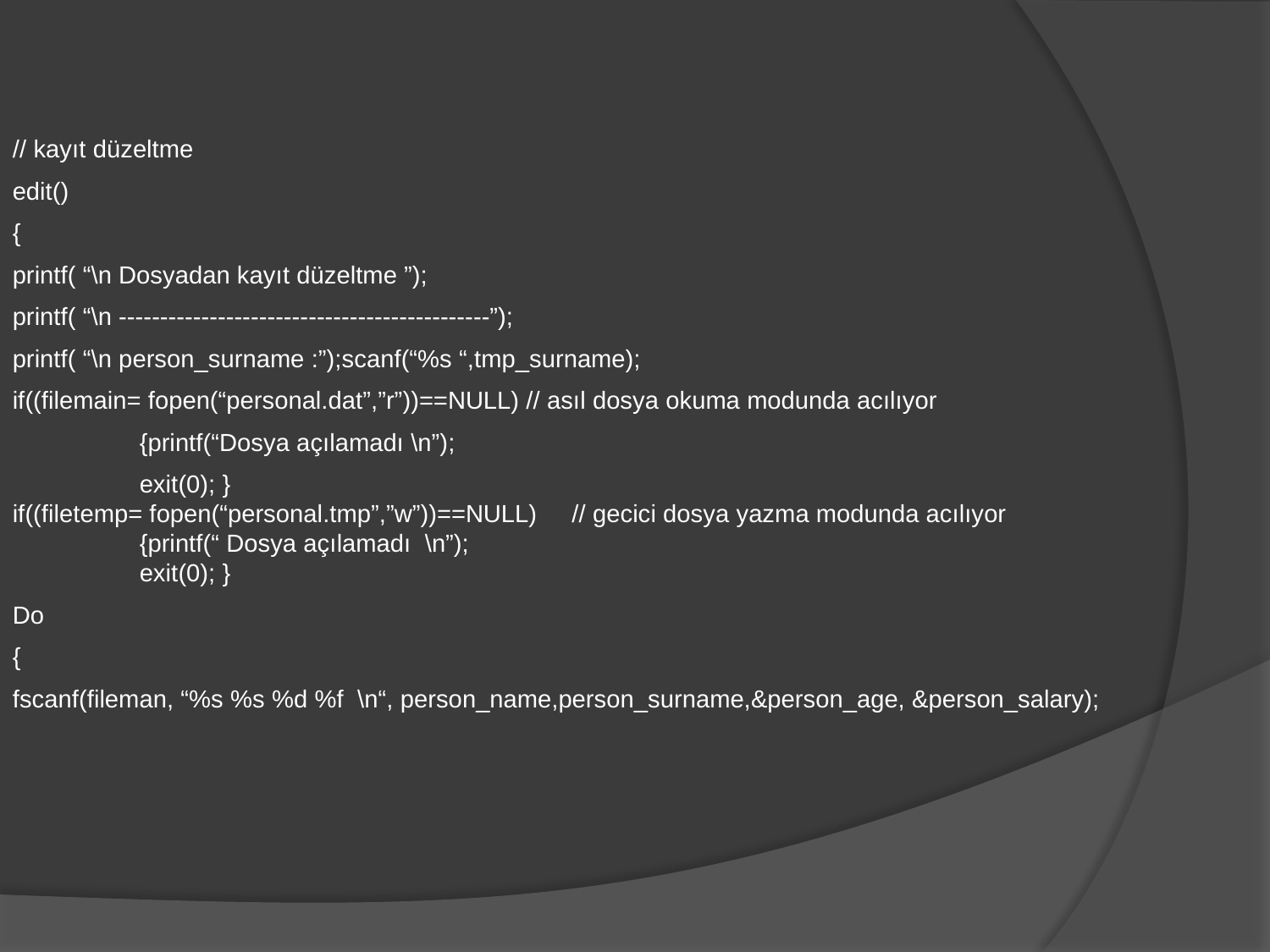

// kayıt düzeltme
edit()
{
printf( “\n Dosyadan kayıt düzeltme ”);
printf( “\n ---------------------------------------------”);
printf( “\n person_surname :”);scanf(“%s “,tmp_surname);
if((filemain= fopen(“personal.dat”,”r”))==NULL) // asıl dosya okuma modunda acılıyor
	{printf(“Dosya açılamadı \n”);
	exit(0); }
if((filetemp= fopen(“personal.tmp”,”w”))==NULL)     // gecici dosya yazma modunda acılıyor
	{printf(“ Dosya açılamadı  \n”);
	exit(0); }
Do
{
fscanf(fileman, “%s %s %d %f  \n“, person_name,person_surname,&person_age, &person_salary);